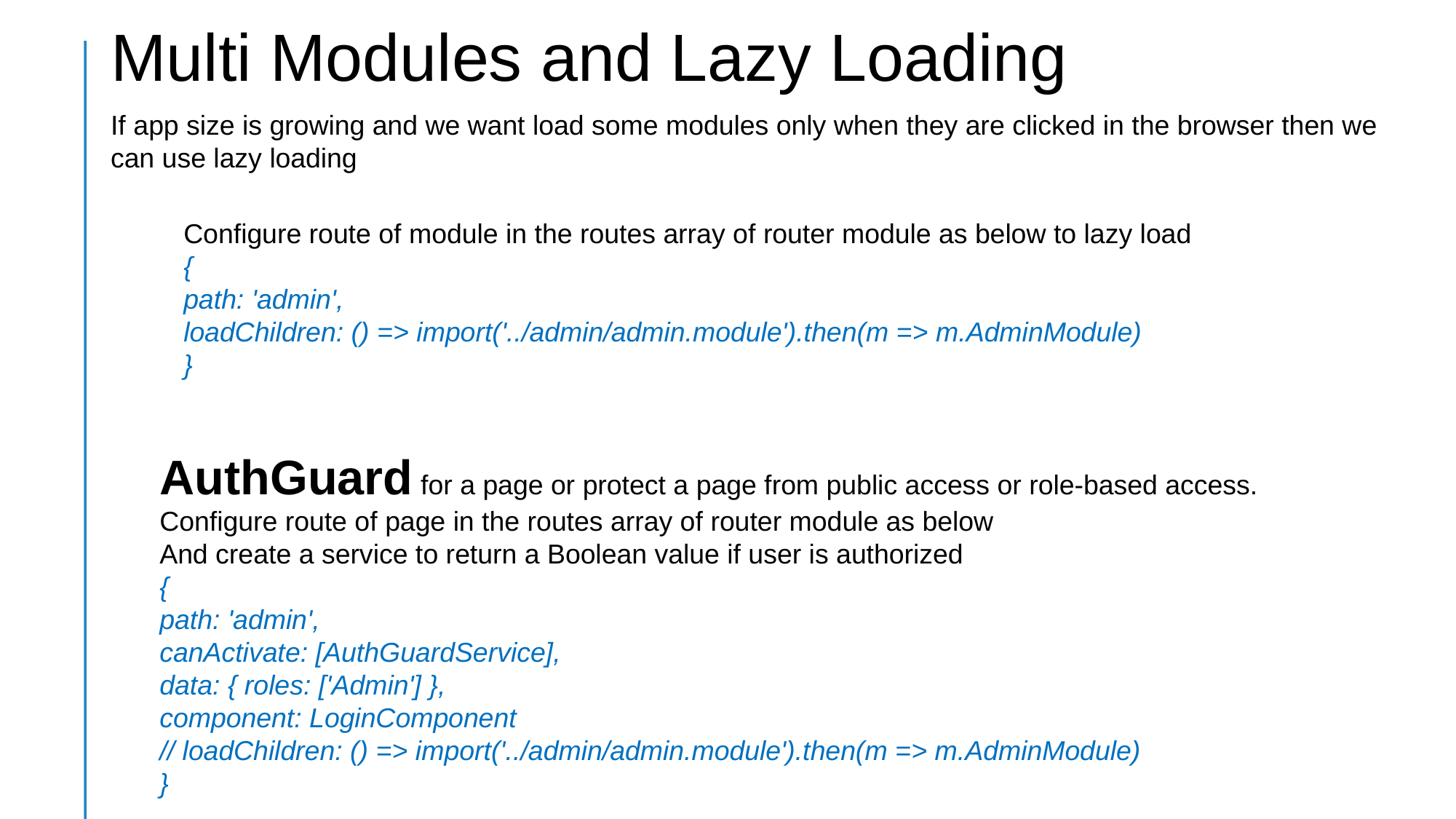

# Multi Modules and Lazy Loading
If app size is growing and we want load some modules only when they are clicked in the browser then we can use lazy loading
Configure route of module in the routes array of router module as below to lazy load
{
path: 'admin',
loadChildren: () => import('../admin/admin.module').then(m => m.AdminModule)
}
AuthGuard for a page or protect a page from public access or role-based access.
Configure route of page in the routes array of router module as below
And create a service to return a Boolean value if user is authorized
{
path: 'admin',
canActivate: [AuthGuardService],
data: { roles: ['Admin'] },
component: LoginComponent
// loadChildren: () => import('../admin/admin.module').then(m => m.AdminModule)
}